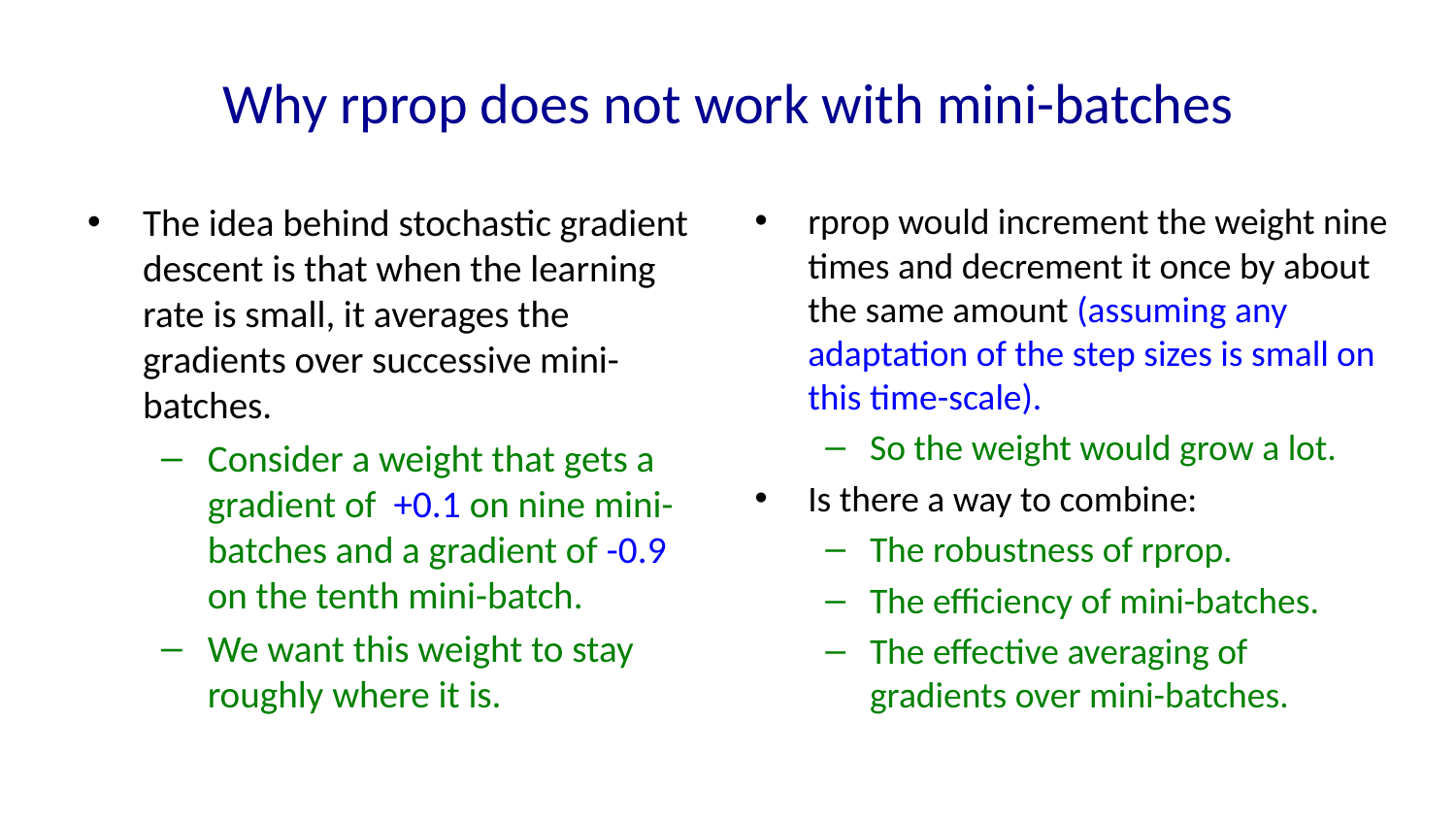

# Why rprop does not work with mini-batches
The idea behind stochastic gradient descent is that when the learning rate is small, it averages the gradients over successive mini-batches.
Consider a weight that gets a gradient of  +0.1 on nine mini-batches and a gradient of -0.9 on the tenth mini-batch.
We want this weight to stay roughly where it is.

rprop would increment the weight nine times and decrement it once by about the same amount (assuming any adaptation of the step sizes is small on this time-scale).
So the weight would grow a lot.
Is there a way to combine:
The robustness of rprop.
The efficiency of mini-batches.
The effective averaging of gradients over mini-batches.